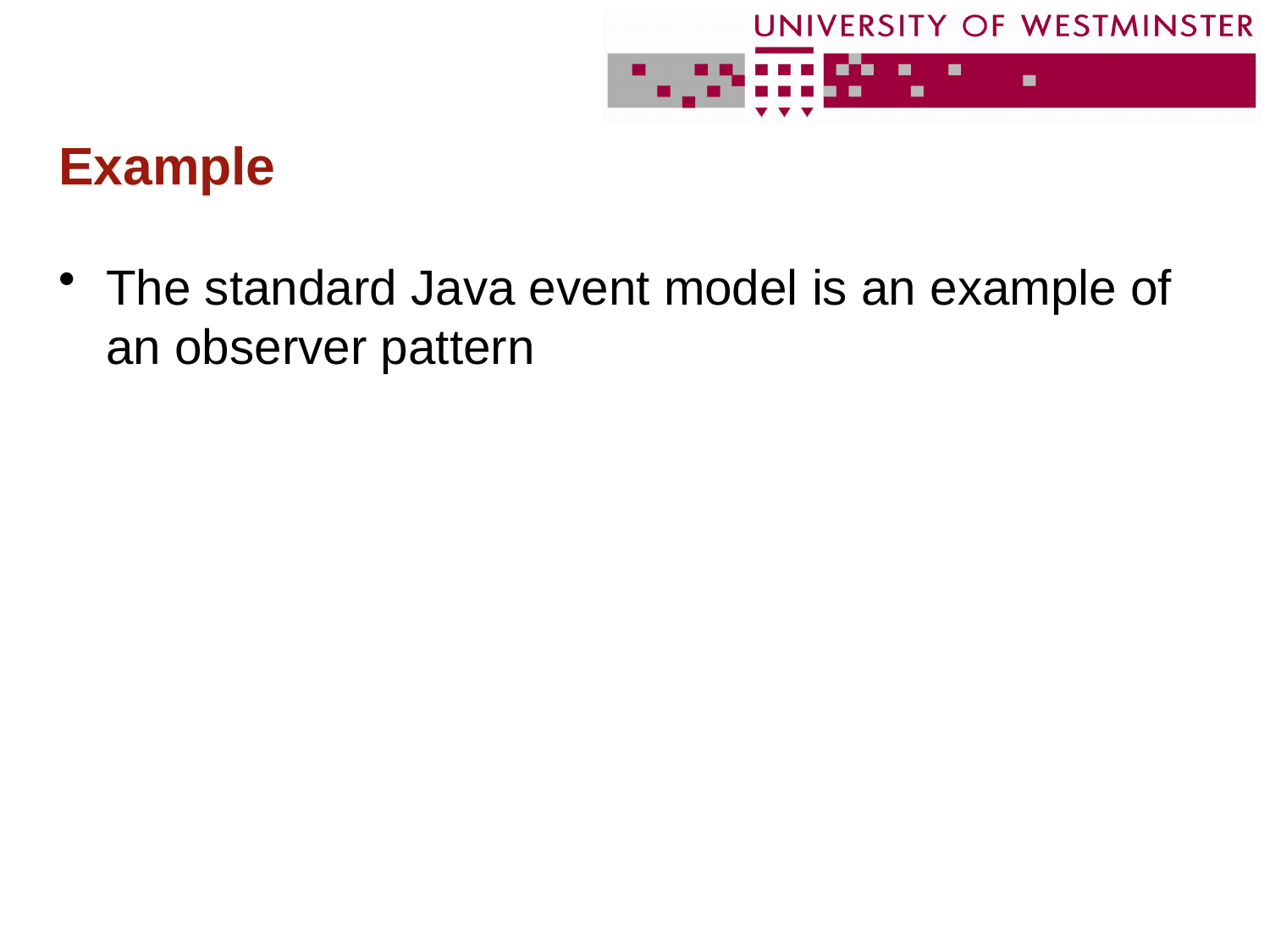

# Example
The standard Java event model is an example of an observer pattern